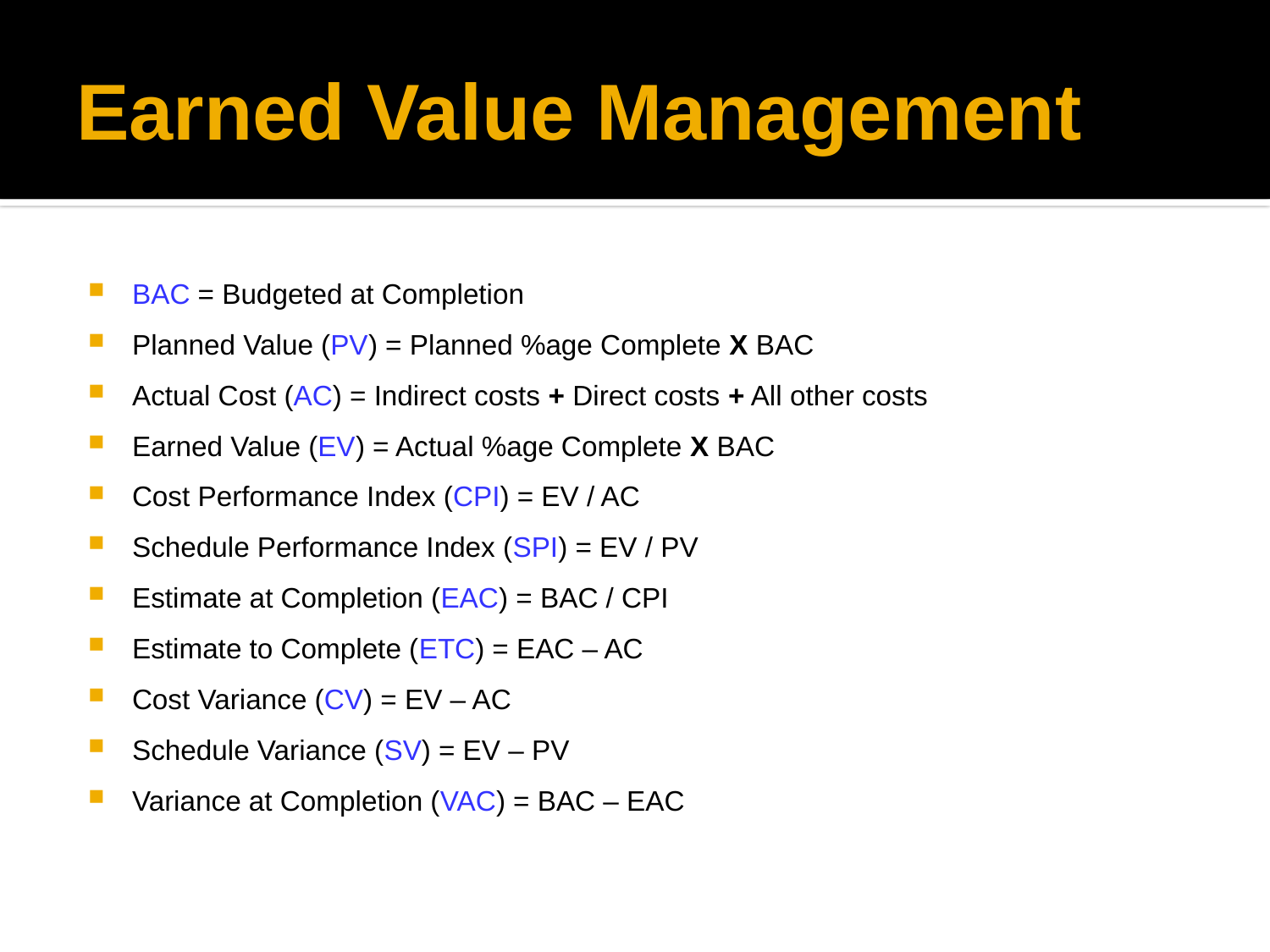

# Earned Value Management
BAC = Budgeted at Completion
Planned Value (PV) = Planned %age Complete X BAC
Actual Cost (AC) = Indirect costs + Direct costs + All other costs
Earned Value (EV) = Actual %age Complete X BAC
Cost Performance Index (CPI) = EV / AC
Schedule Performance Index (SPI) = EV / PV
Estimate at Completion (EAC) = BAC / CPI
Estimate to Complete (ETC) = EAC – AC
Cost Variance (CV) = EV – AC
Schedule Variance (SV) = EV – PV
Variance at Completion (VAC) = BAC – EAC